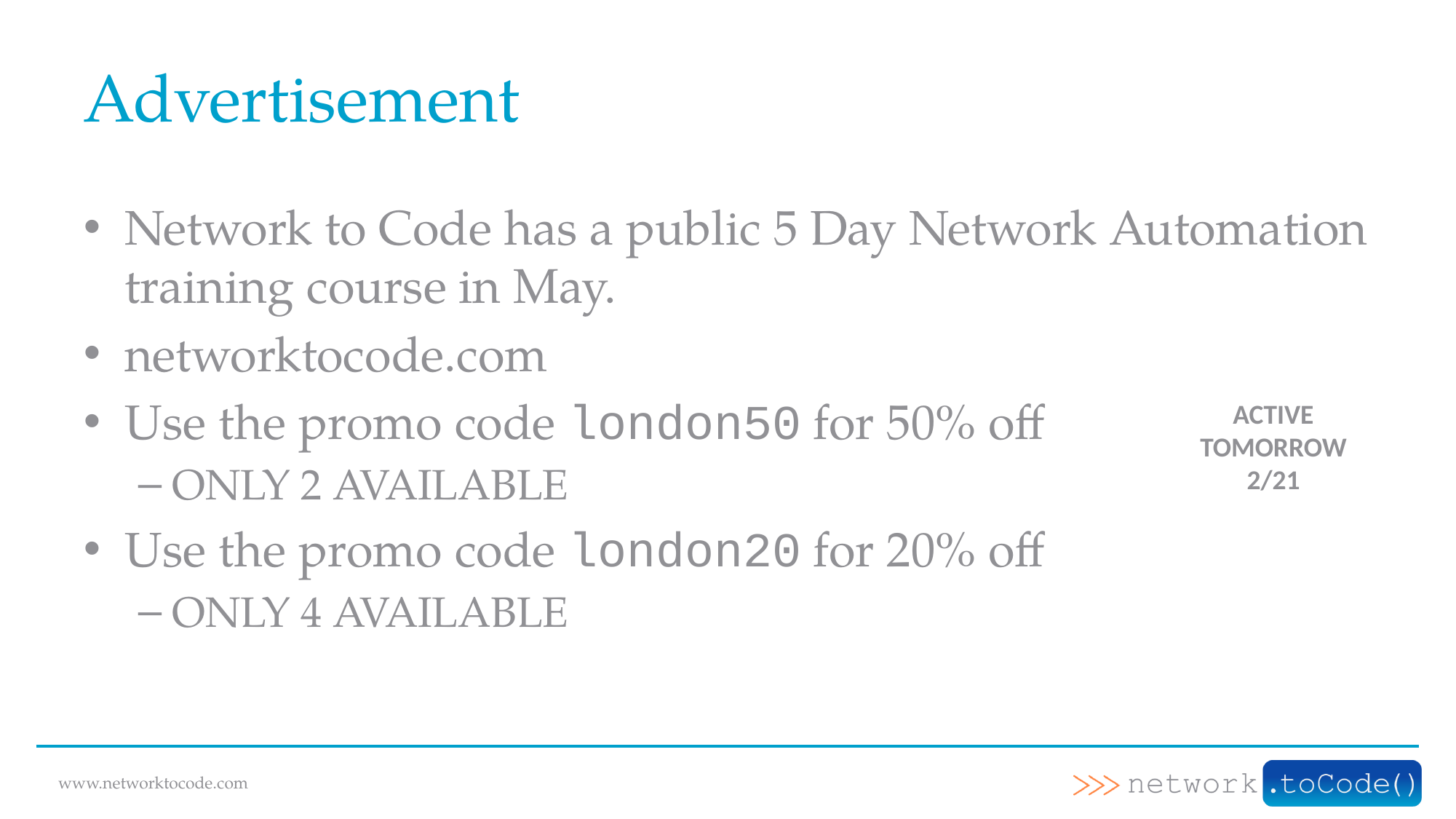

# Advertisement
Network to Code has a public 5 Day Network Automation training course in May.
networktocode.com
Use the promo code london50 for 50% off
ONLY 2 AVAILABLE
Use the promo code london20 for 20% off
ONLY 4 AVAILABLE

ACTIVE TOMORROW
2/21